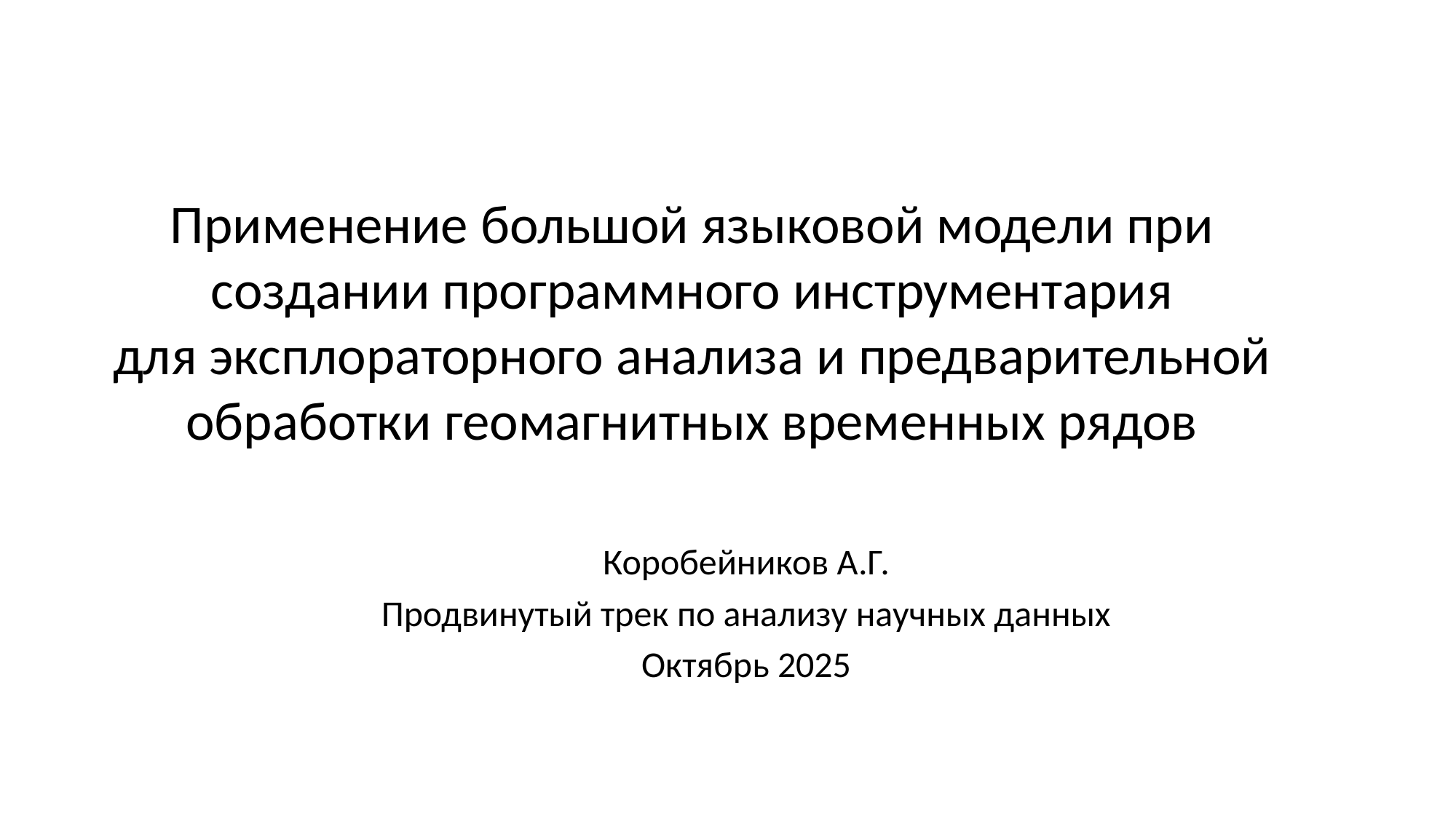

# Применение большой языковой модели при создании программного инструментария
для эксплораторного анализа и предварительной обработки геомагнитных временных рядов
Коробейников А.Г.
Продвинутый трек по анализу научных данных
Октябрь 2025